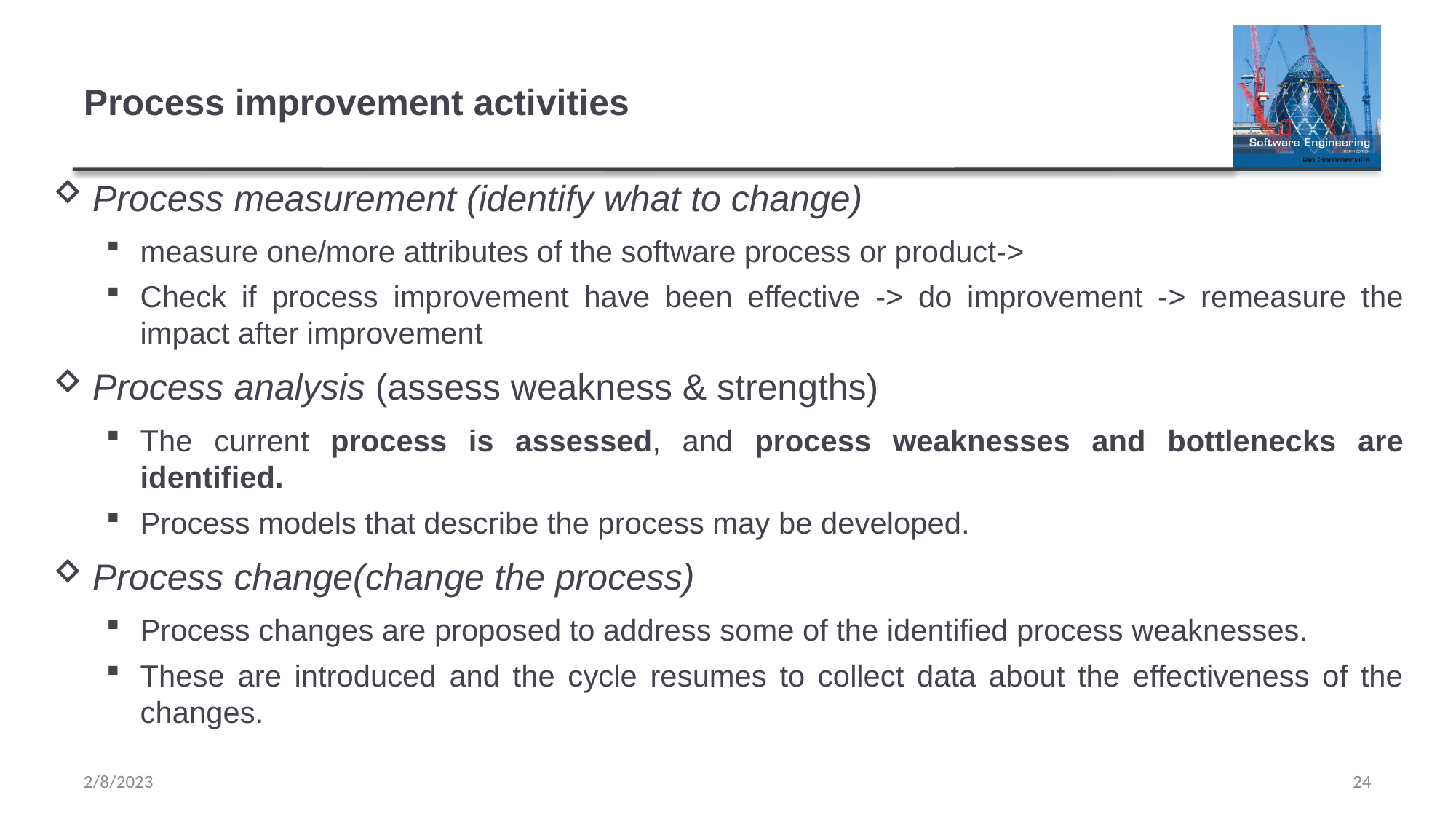

# Process improvement activities
Process measurement (identify what to change)
measure one/more attributes of the software process or product->
Check if process improvement have been effective -> do improvement -> remeasure the impact after improvement
Process analysis (assess weakness & strengths)
The current process is assessed, and process weaknesses and bottlenecks are identified.
Process models that describe the process may be developed.
Process change(change the process)
Process changes are proposed to address some of the identified process weaknesses.
These are introduced and the cycle resumes to collect data about the effectiveness of the changes.
2/8/2023
24